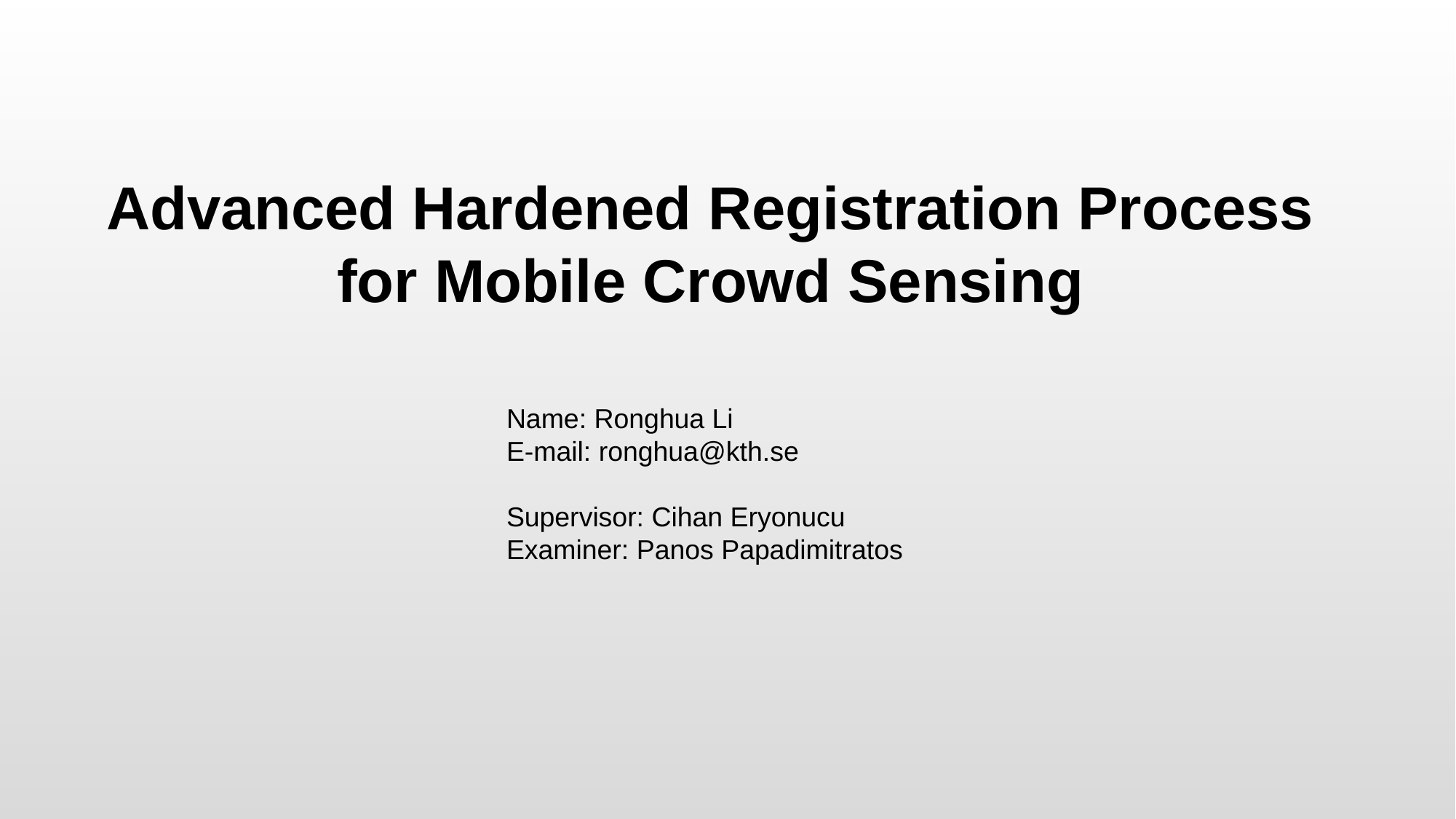

Advanced Hardened Registration Process for Mobile Crowd Sensing
Name: Ronghua Li
E-mail: ronghua@kth.se

Supervisor: Cihan Eryonucu
Examiner: Panos Papadimitratos